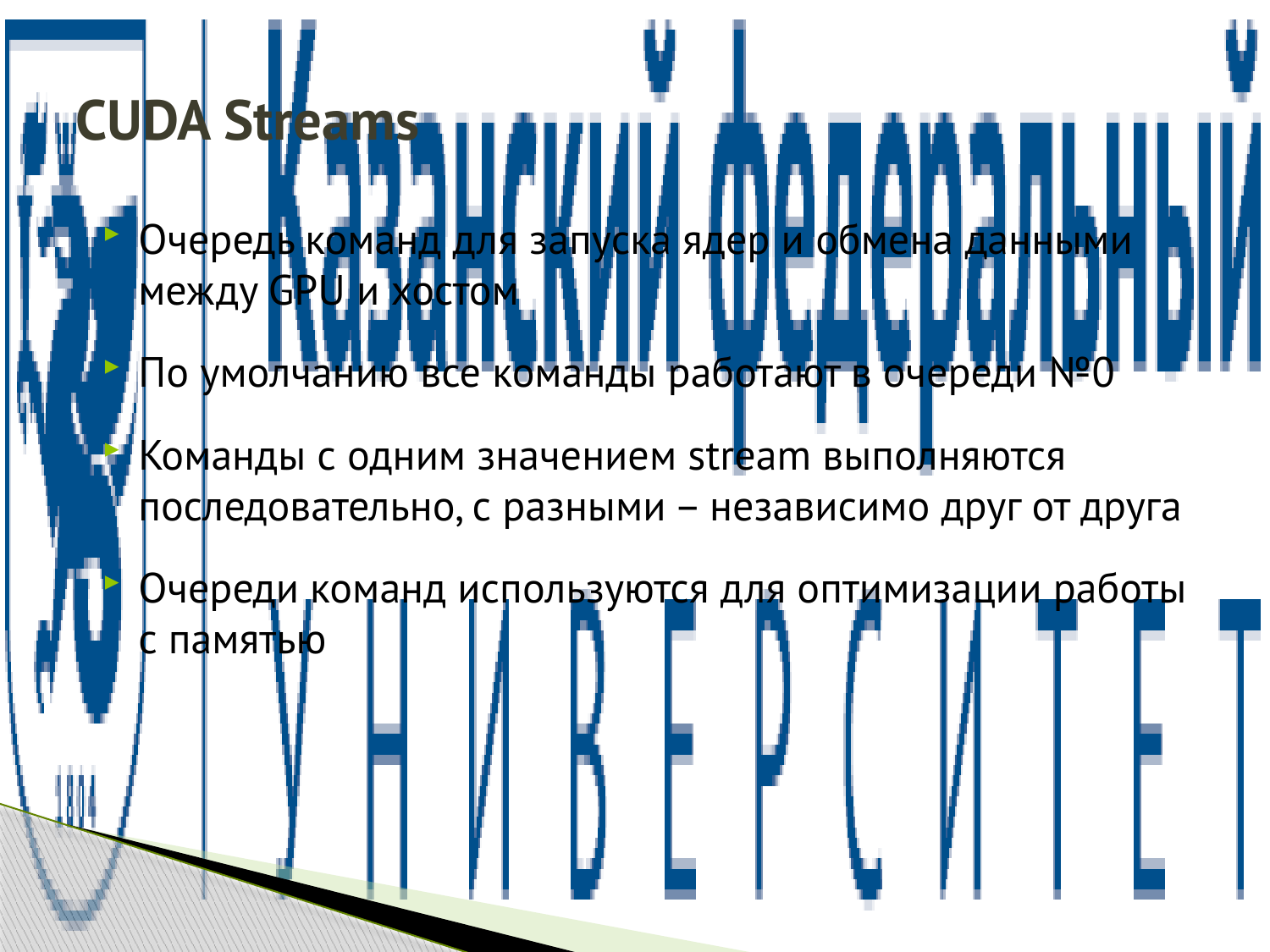

# CUDA Streams
Очередь команд для запуска ядер и обмена данными между GPU и хостом
По умолчанию все команды работают в очереди №0
Команды с одним значением stream выполняются последовательно, с разными – независимо друг от друга
Очереди команд используются для оптимизации работы с памятью